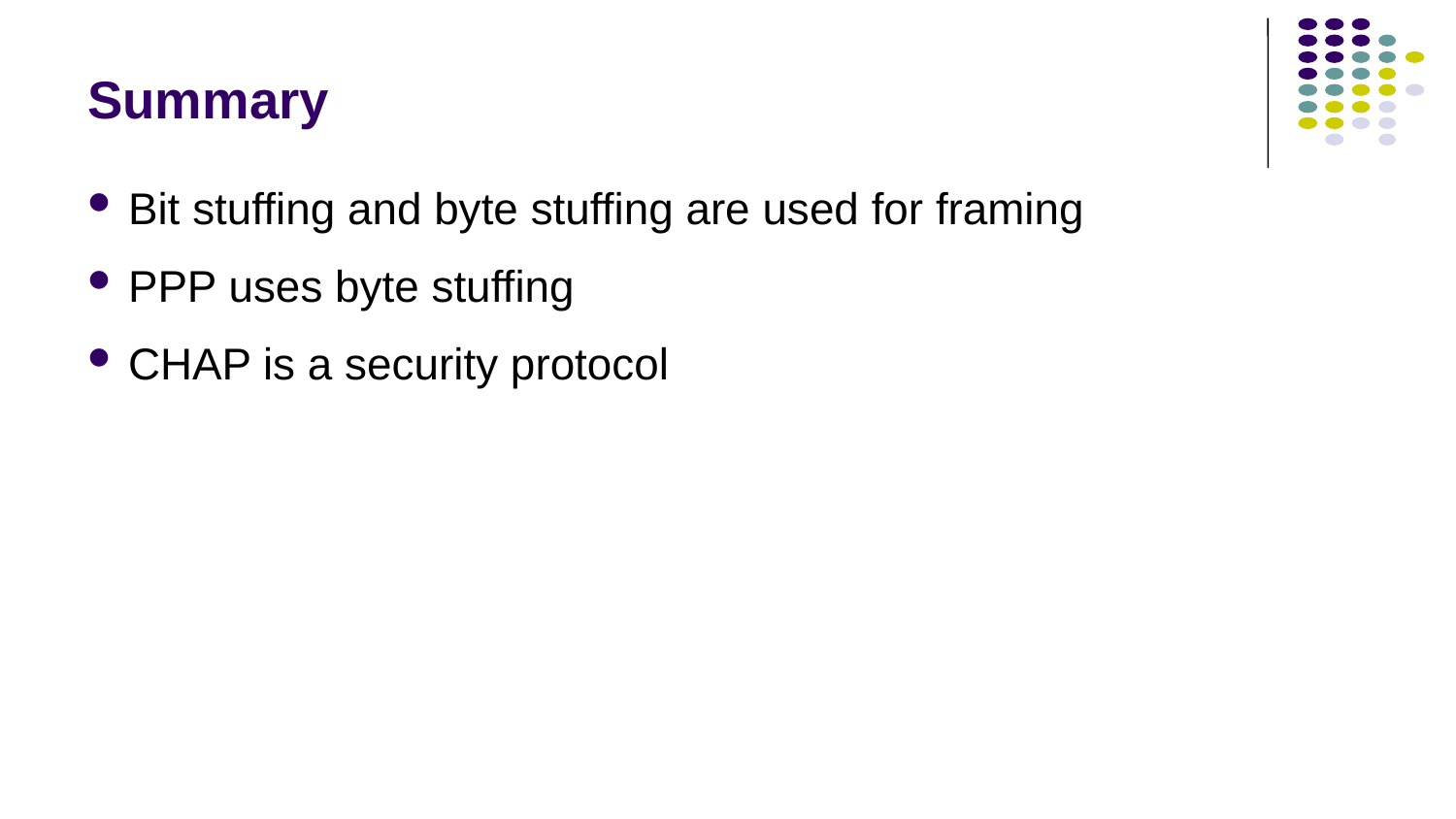

# Summary
Bit stuffing and byte stuffing are used for framing
PPP uses byte stuffing
CHAP is a security protocol